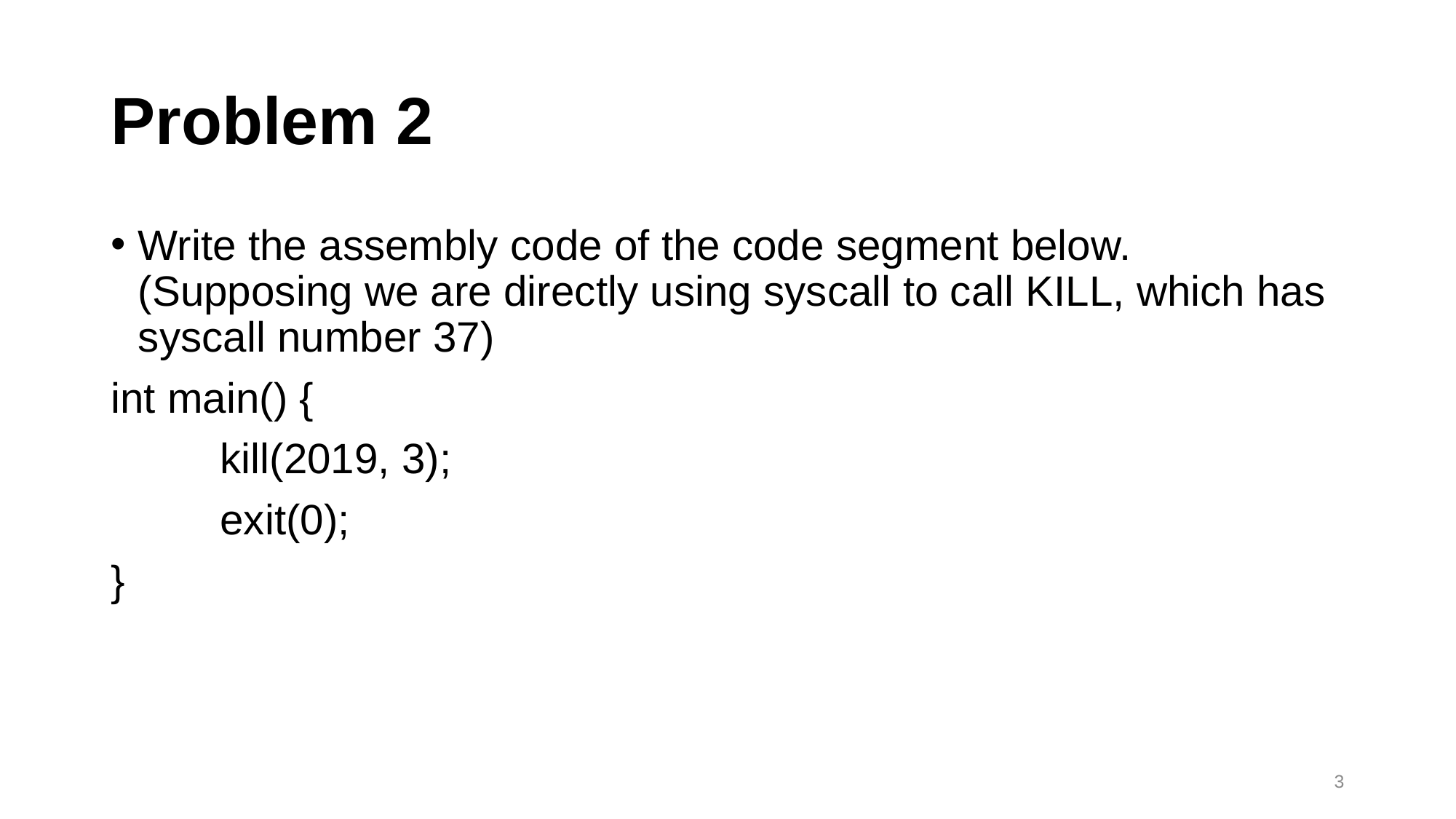

# Problem 2
Write the assembly code of the code segment below. (Supposing we are directly using syscall to call KILL, which has syscall number 37)
int main() {
	kill(2019, 3);
	exit(0);
}
3